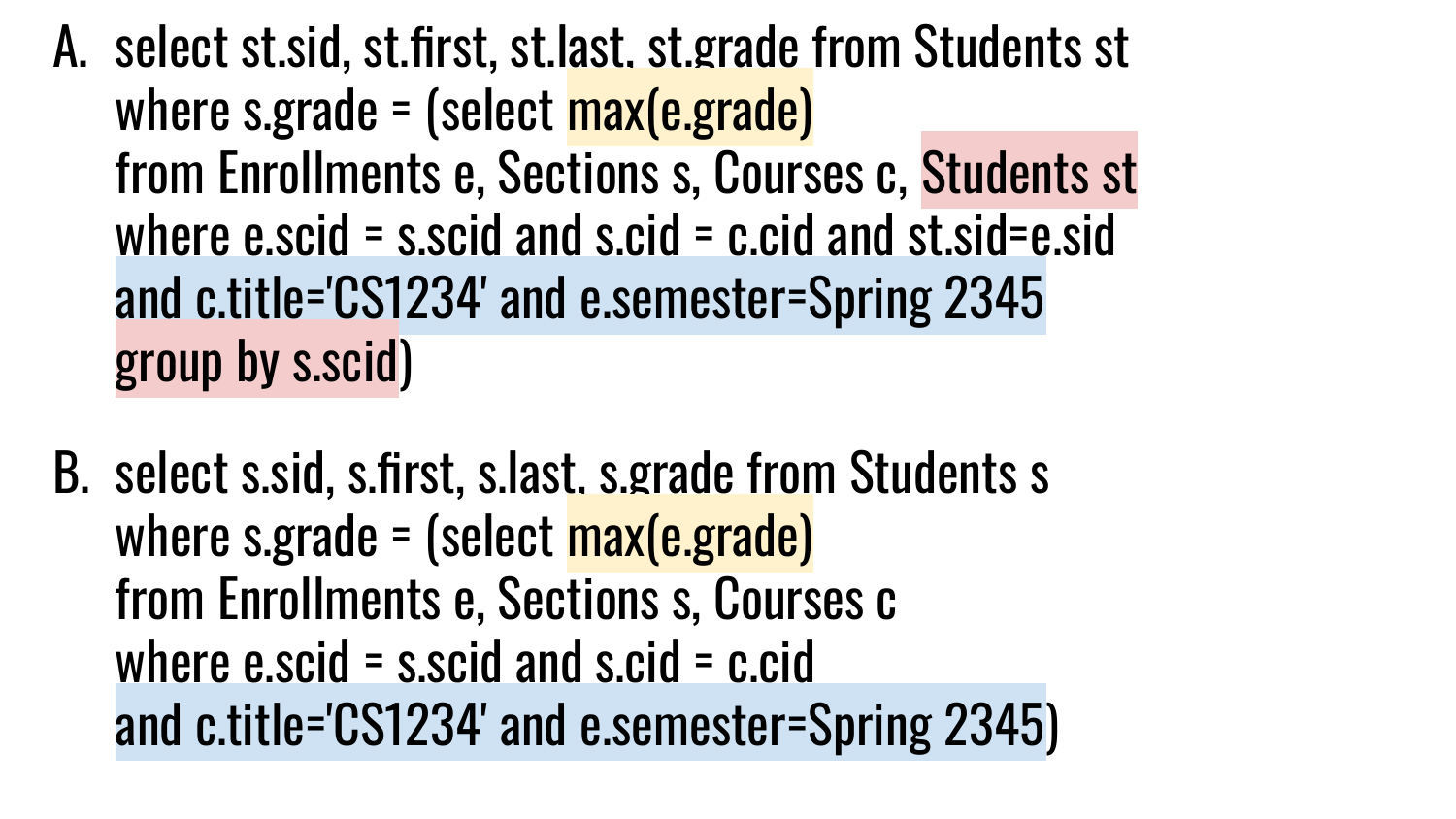

select st.sid, st.first, st.last, st.grade from Students st
where s.grade = (select max(e.grade)
from Enrollments e, Sections s, Courses c, Students st
where e.scid = s.scid and s.cid = c.cid and st.sid=e.sid
and c.title='CS1234' and e.semester=Spring 2345
group by s.scid)
select s.sid, s.first, s.last, s.grade from Students s
where s.grade = (select max(e.grade)
from Enrollments e, Sections s, Courses c
where e.scid = s.scid and s.cid = c.cid
and c.title='CS1234' and e.semester=Spring 2345)